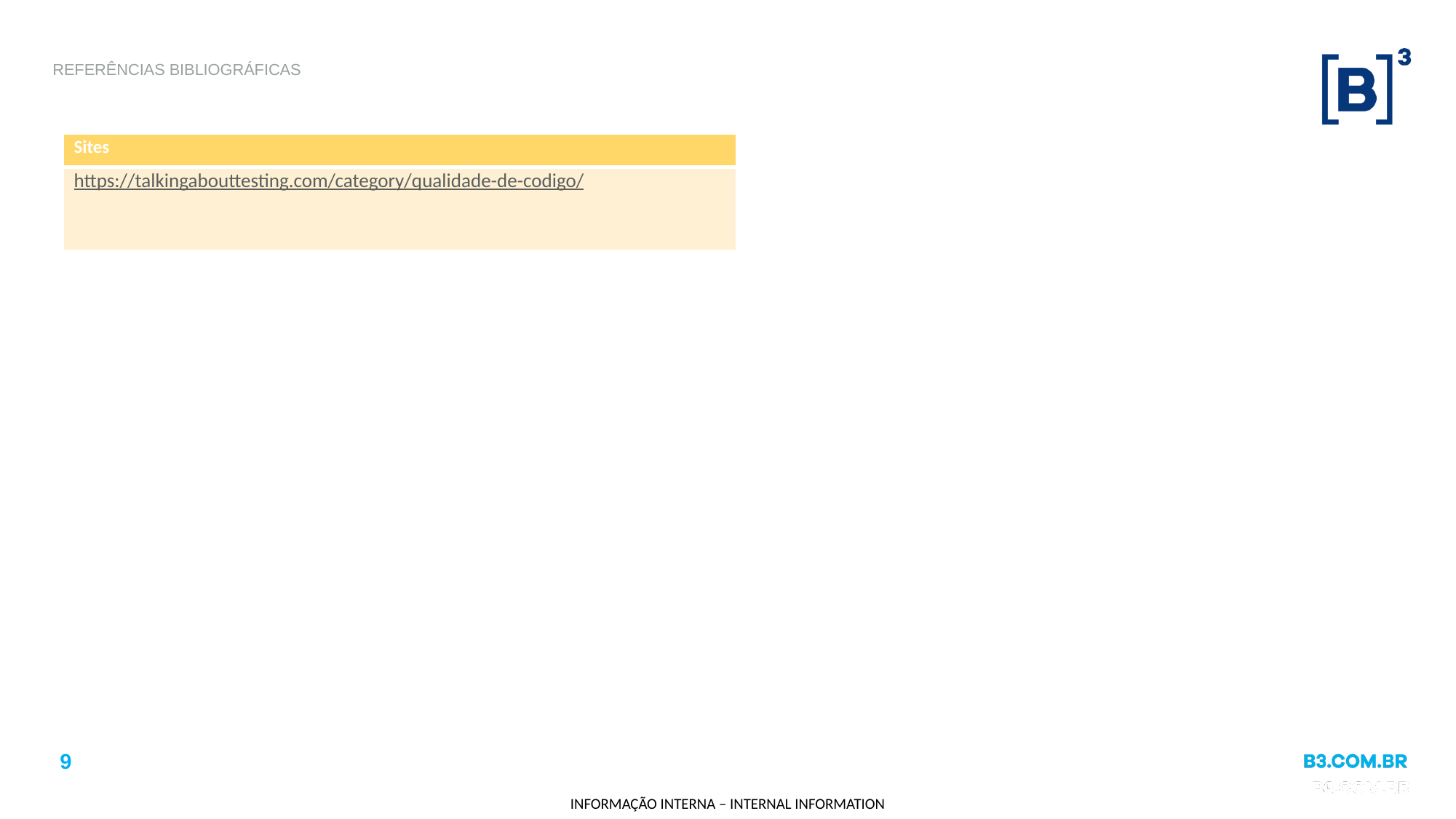

# REFERÊNCIAS BIBLIOGRÁFICAS
| Sites |
| --- |
| https://talkingabouttesting.com/category/qualidade-de-codigo/ |